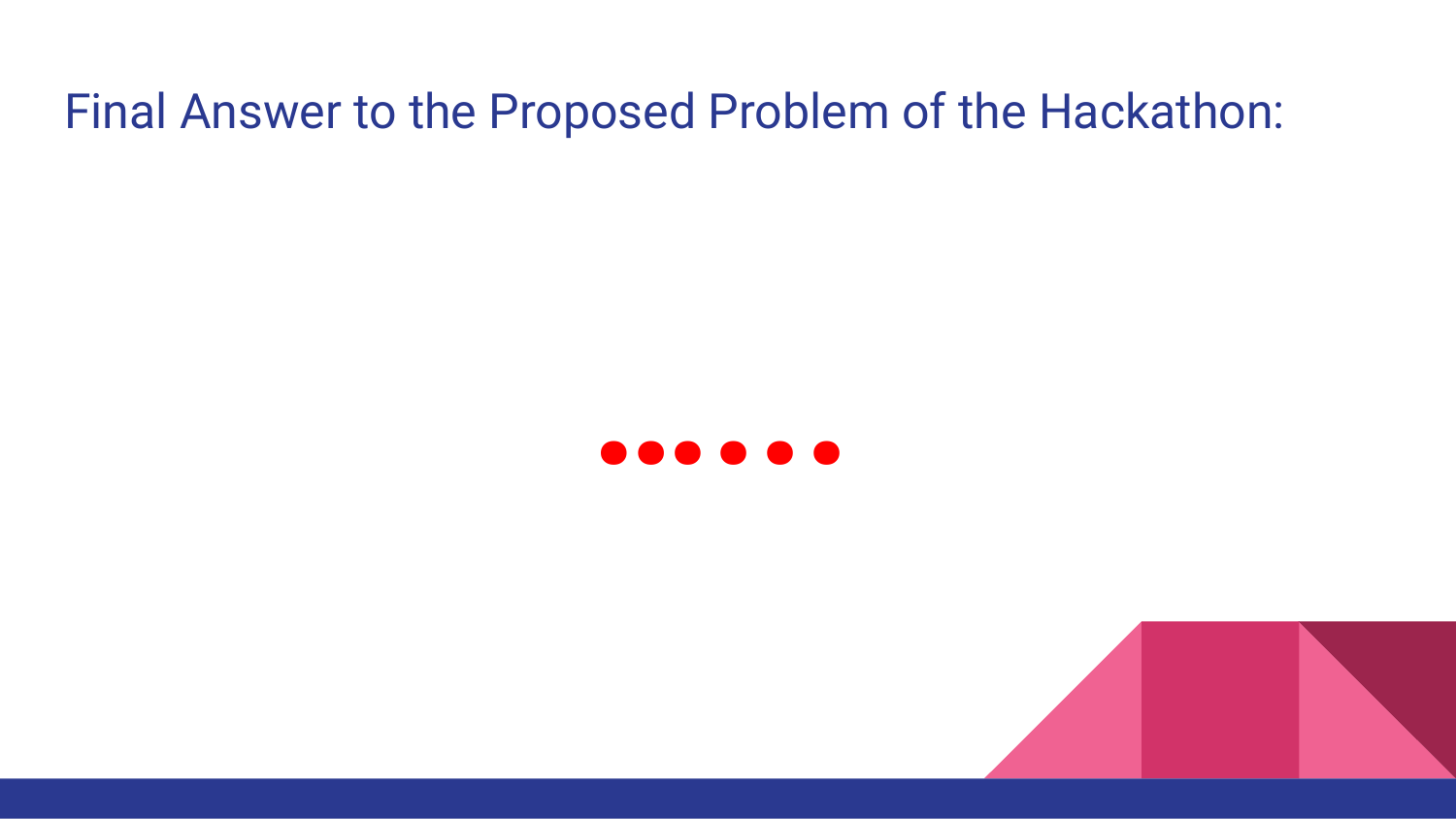

# Final Answer to the Proposed Problem of the Hackathon:
…...